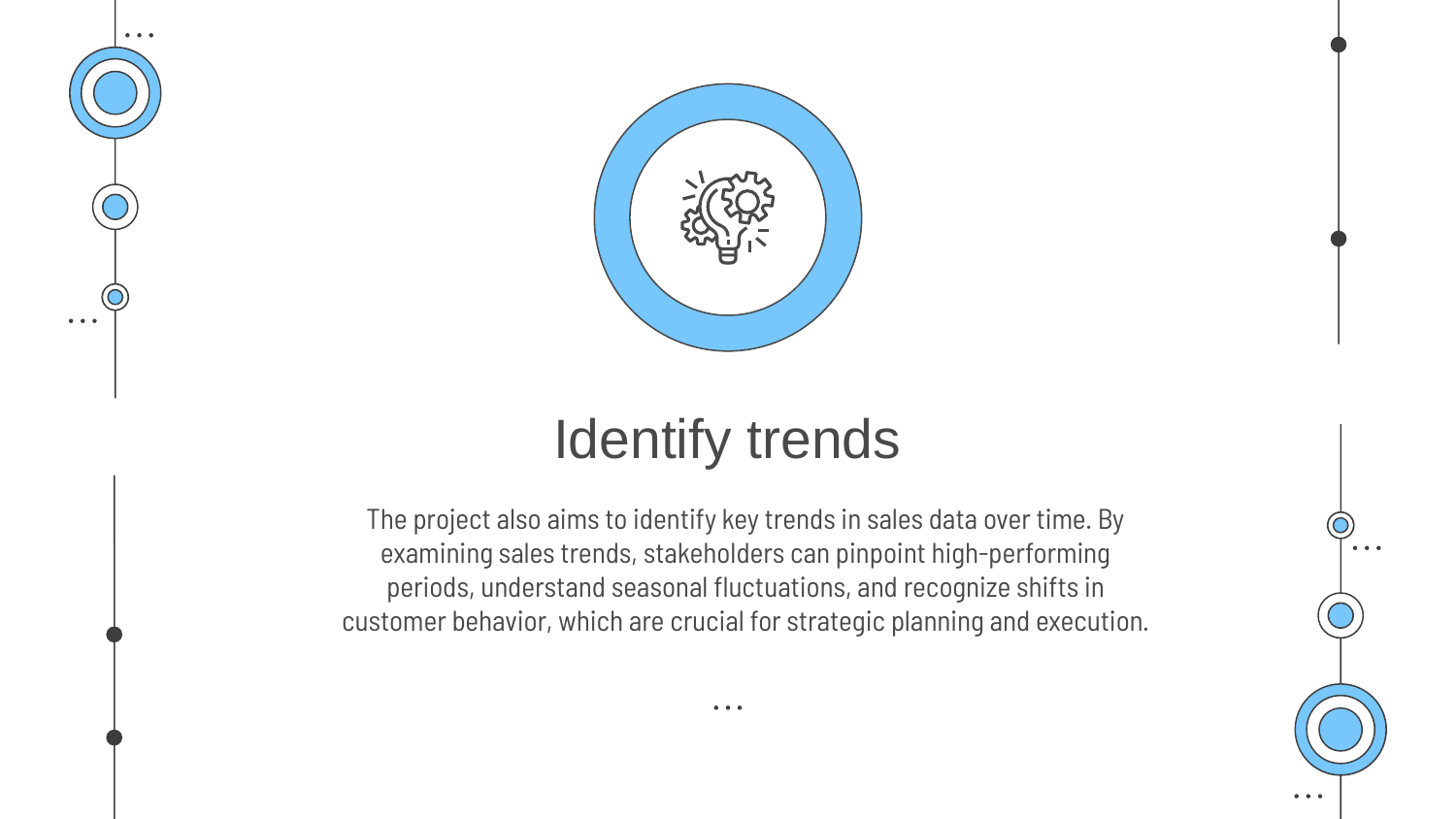

# Identify trends
The project also aims to identify key trends in sales data over time. By examining sales trends, stakeholders can pinpoint high-performing periods, understand seasonal fluctuations, and recognize shifts in customer behavior, which are crucial for strategic planning and execution.